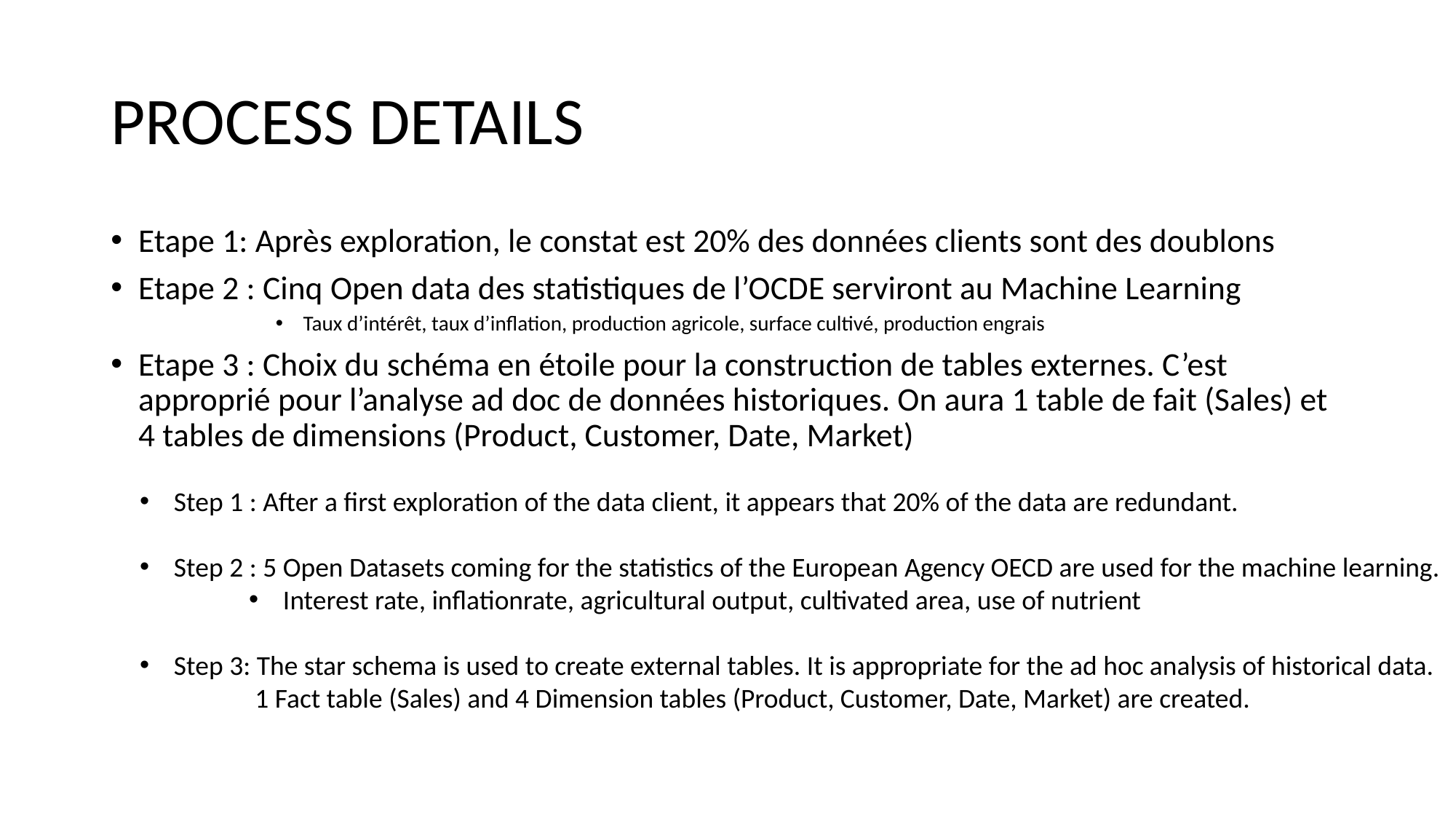

# PROCESS DETAILS
Etape 1: Après exploration, le constat est 20% des données clients sont des doublons
Etape 2 : Cinq Open data des statistiques de l’OCDE serviront au Machine Learning
Taux d’intérêt, taux d’inflation, production agricole, surface cultivé, production engrais
Etape 3 : Choix du schéma en étoile pour la construction de tables externes. C’est approprié pour l’analyse ad doc de données historiques. On aura 1 table de fait (Sales) et 4 tables de dimensions (Product, Customer, Date, Market)

Step 1 : After a first exploration of the data client, it appears that 20% of the data are redundant.

Step 2 : 5 Open Datasets coming for the statistics of the European Agency OECD are used for the machine learning.
Interest rate, inflationrate, agricultural output, cultivated area, use of nutrient

Step 3: The star schema is used to create external tables. It is appropriate for the ad hoc analysis of historical data.
	 1 Fact table (Sales) and 4 Dimension tables (Product, Customer, Date, Market) are created.